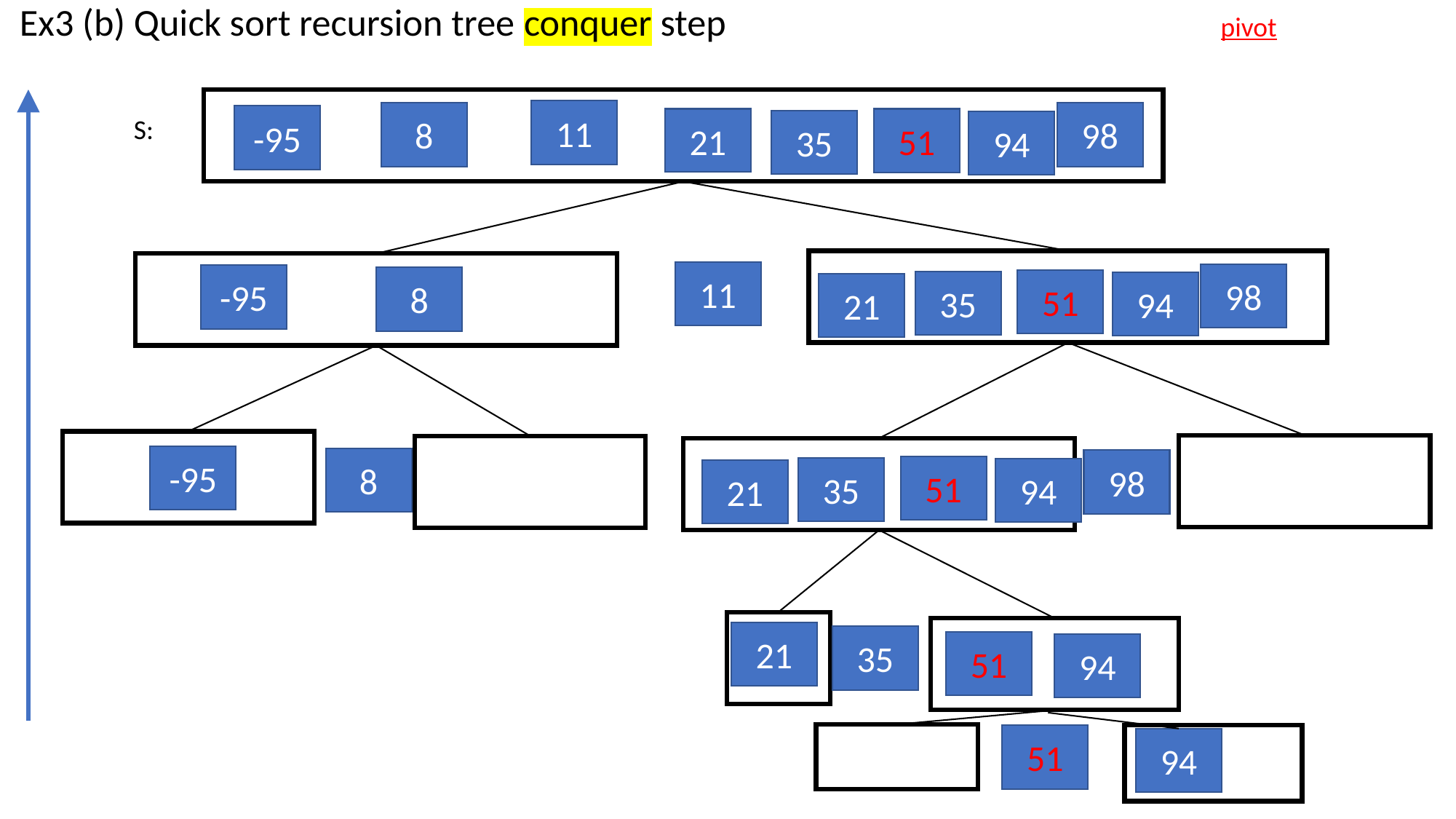

# Ex3 (b) Quick sort recursion tree conquer step
pivot

11
8
98
-95
S:
21
51
35
94

11
98
-95
8
51
35
94
21

-95
8
98
51
35
94
21

21
35
51
94

51

94